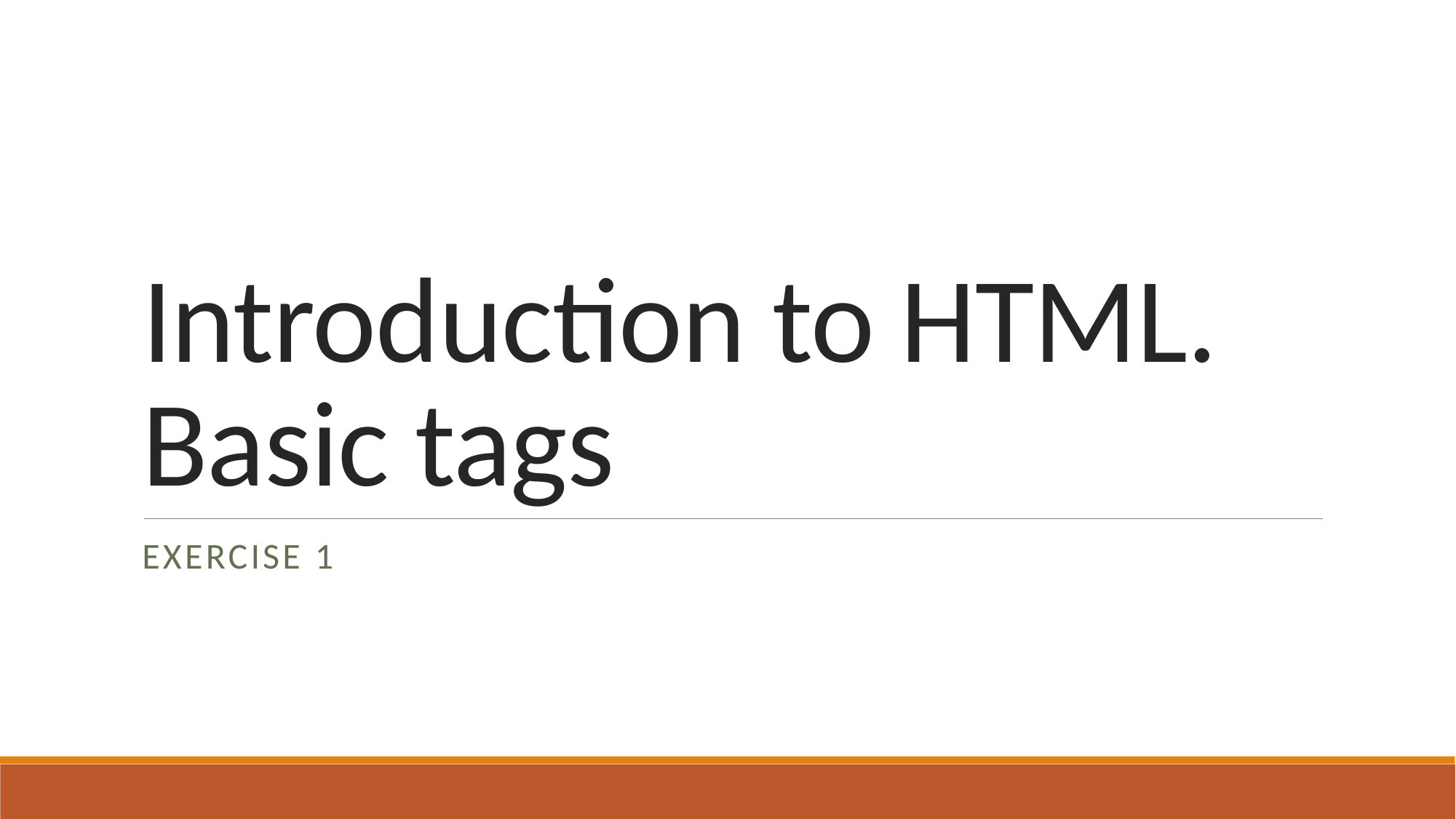

# Introduction to HTML. Basic tags
Exercise 1